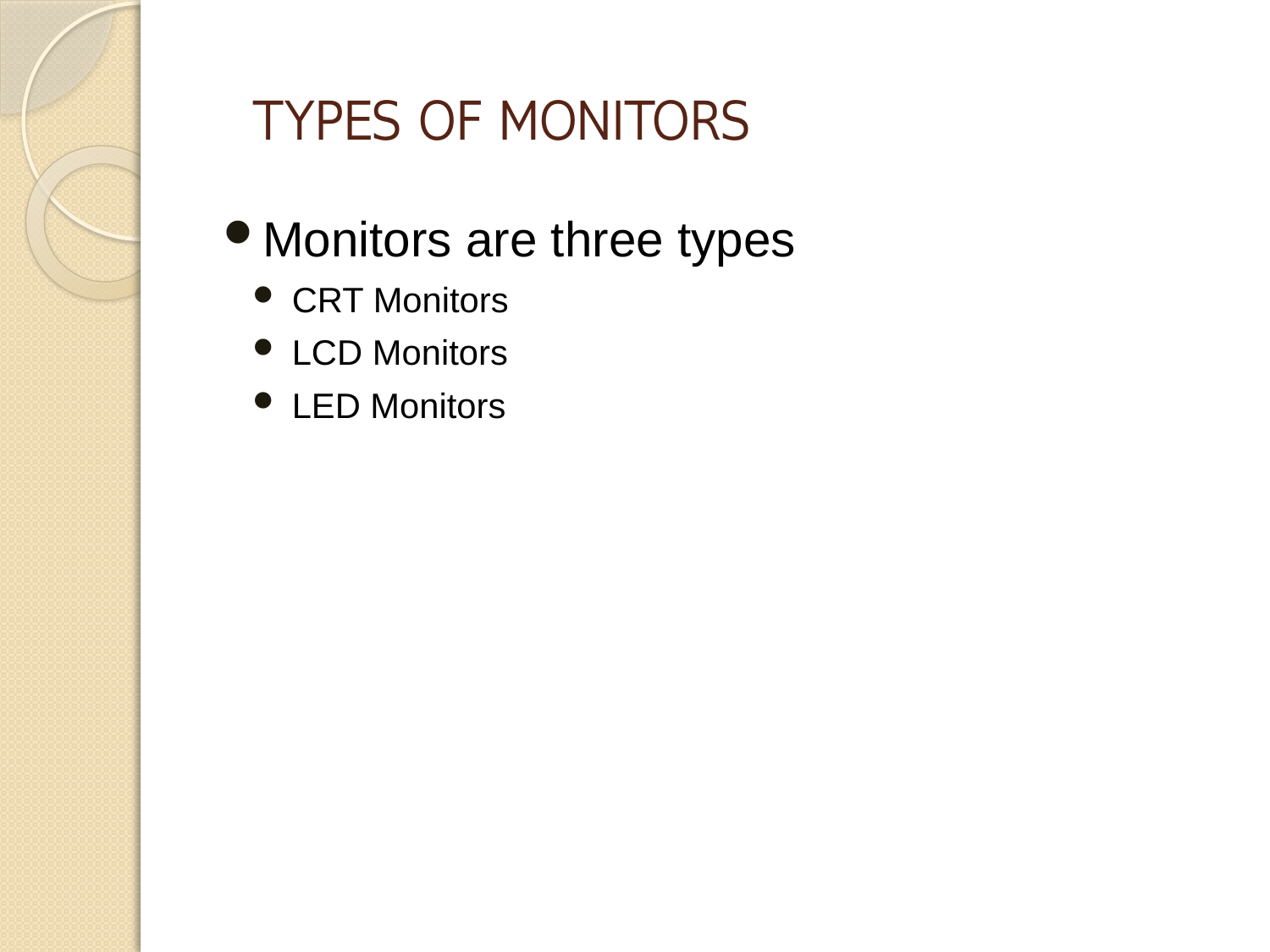

# Types of Monitors
Monitors are three types
CRT Monitors
LCD Monitors
LED Monitors